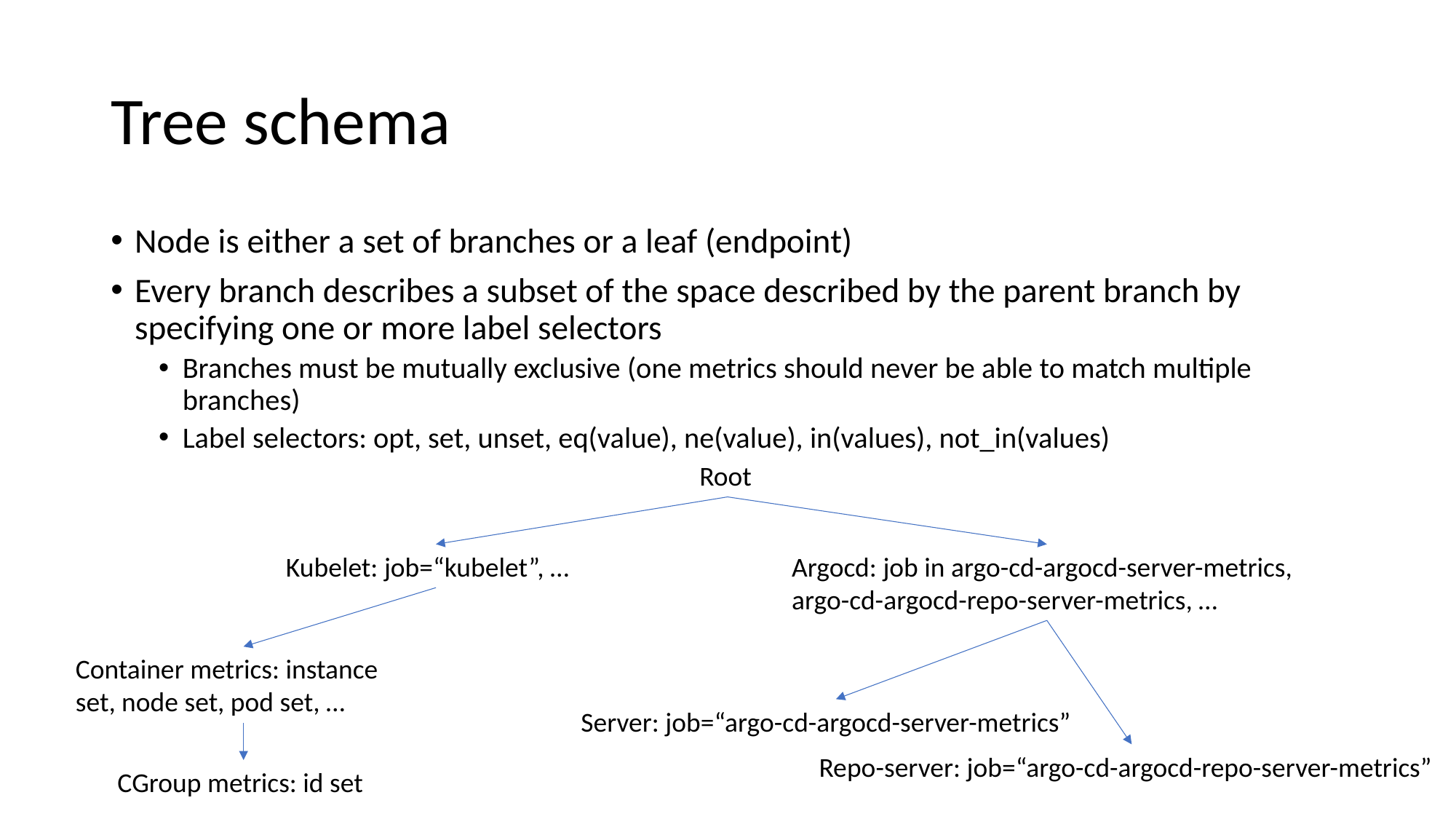

# Tree schema
Node is either a set of branches or a leaf (endpoint)
Every branch describes a subset of the space described by the parent branch by specifying one or more label selectors
Branches must be mutually exclusive (one metrics should never be able to match multiple branches)
Label selectors: opt, set, unset, eq(value), ne(value), in(values), not_in(values)
Root
Kubelet: job=“kubelet”, …
Argocd: job in argo-cd-argocd-server-metrics, argo-cd-argocd-repo-server-metrics, …
Container metrics: instance set, node set, pod set, …
Server: job=“argo-cd-argocd-server-metrics”
Repo-server: job=“argo-cd-argocd-repo-server-metrics”
CGroup metrics: id set